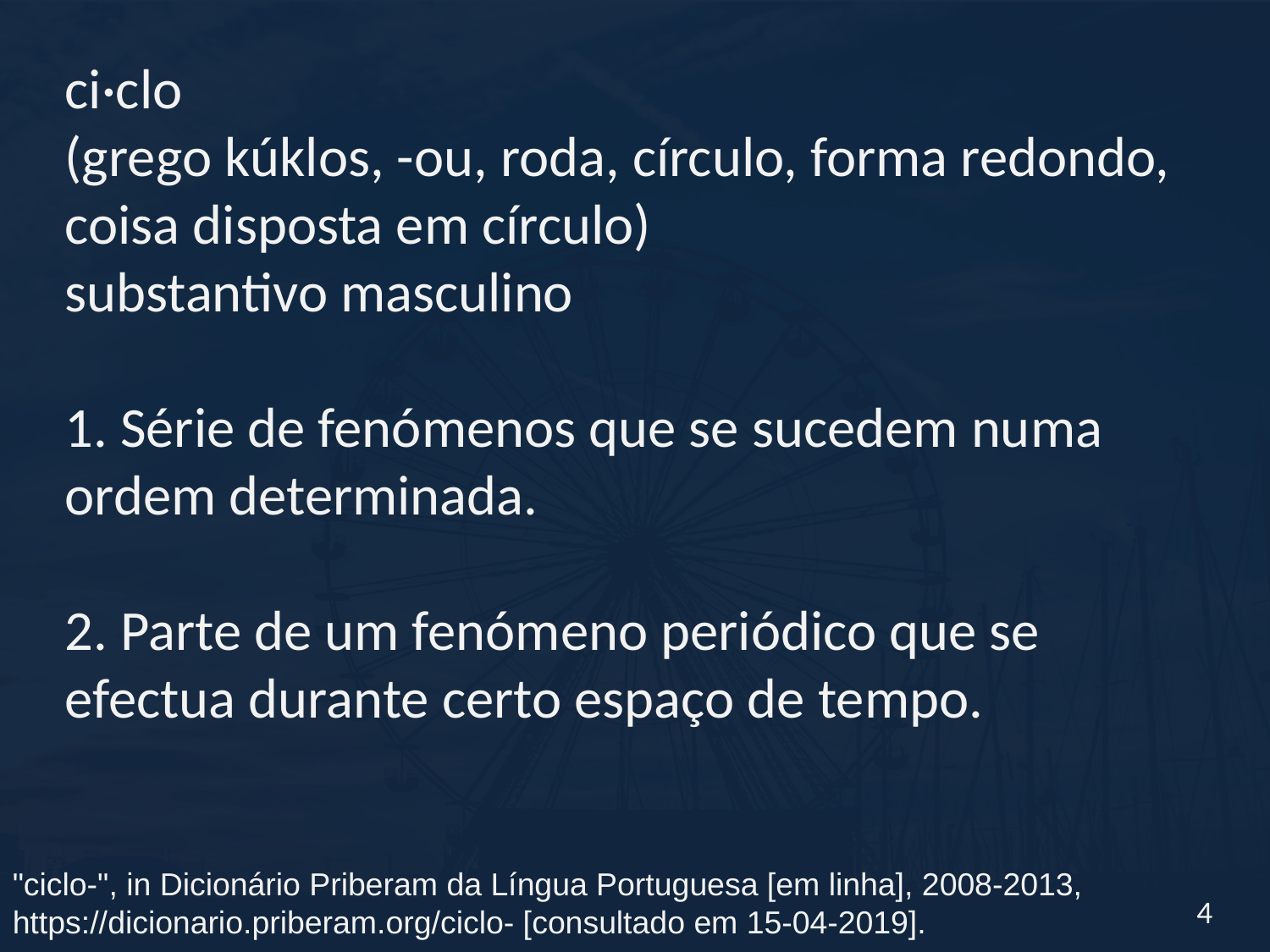

ci·clo
(grego kúklos, -ou, roda, círculo, forma redondo, coisa disposta em círculo)
substantivo masculino

1. Série de fenómenos que se sucedem numa ordem determinada.

2. Parte de um fenómeno periódico que se efectua durante certo espaço de tempo.

"ciclo-", in Dicionário Priberam da Língua Portuguesa [em linha], 2008-2013, https://dicionario.priberam.org/ciclo- [consultado em 15-04-2019].